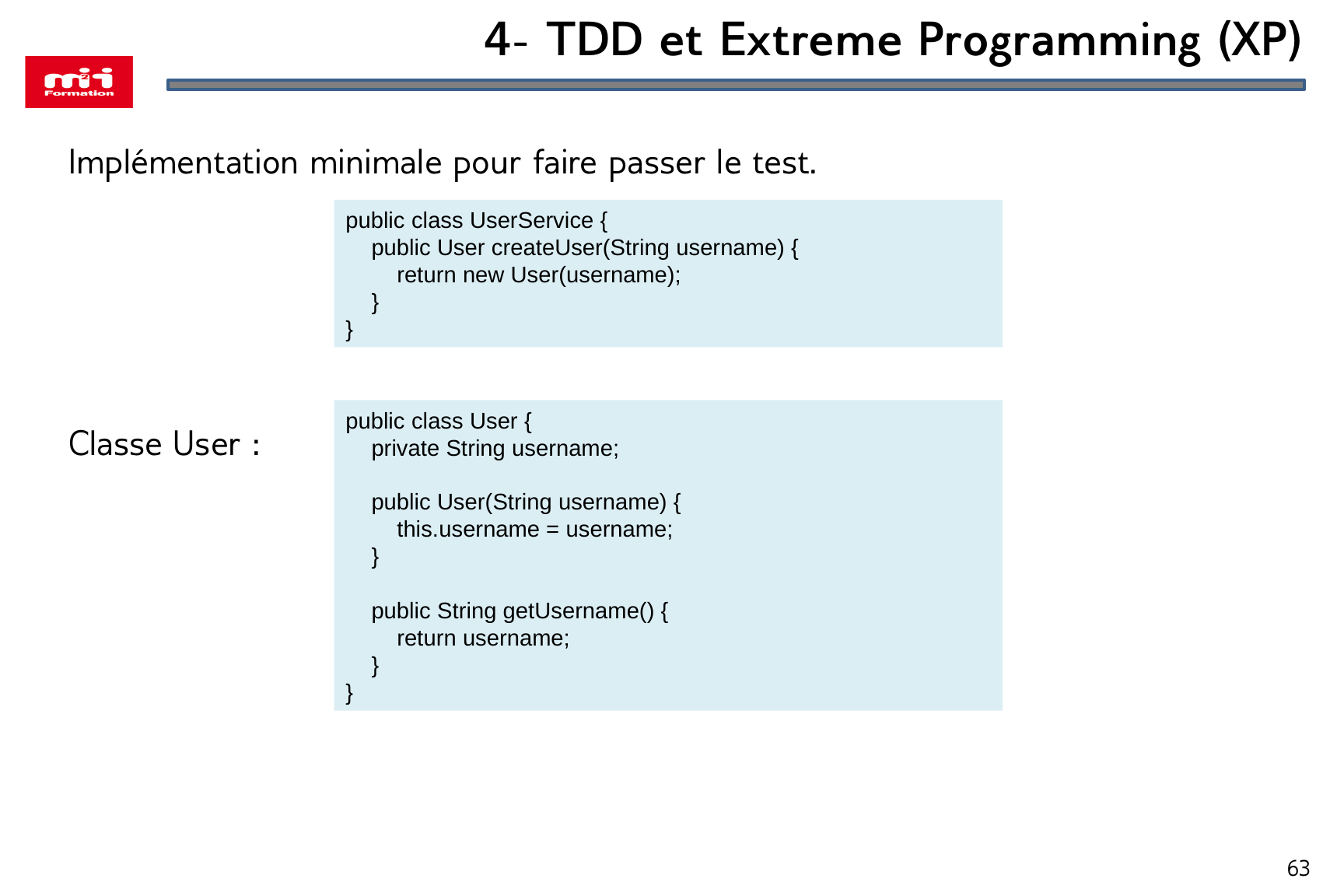

4- TDD et Extreme Programming (XP)
Implémentation minimale pour faire passer le test.

Classe User :

public class UserService {
    public User createUser(String username) {
        return new User(username);
    }
}
public class User {
    private String username;

    public User(String username) {
        this.username = username;
    }

    public String getUsername() {
        return username;
    }
}
63